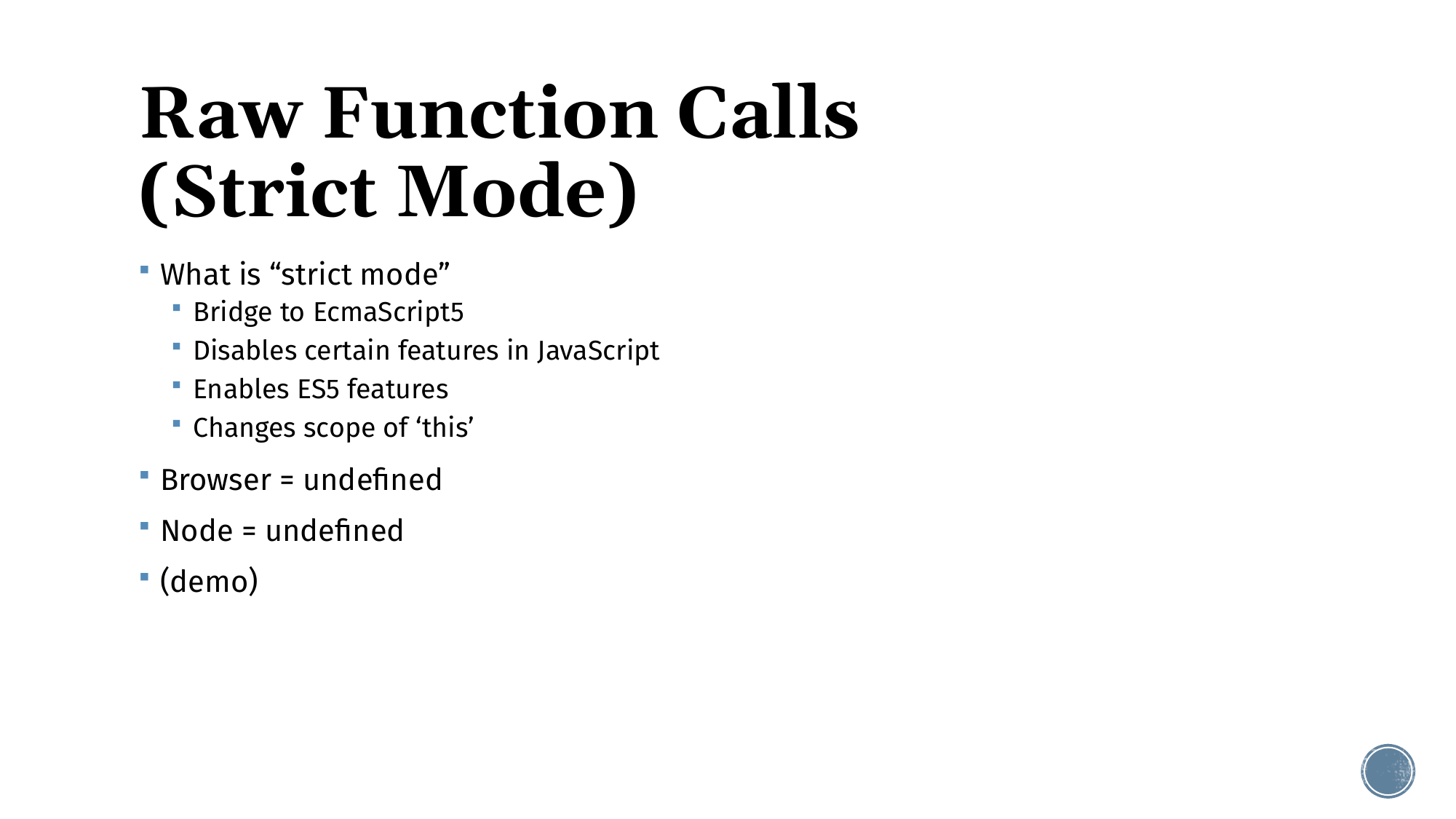

# Raw Function Calls (Strict Mode)
What is “strict mode”
Bridge to EcmaScript5
Disables certain features in JavaScript
Enables ES5 features
Changes scope of ‘this’
Browser = undefined
Node = undefined
(demo)